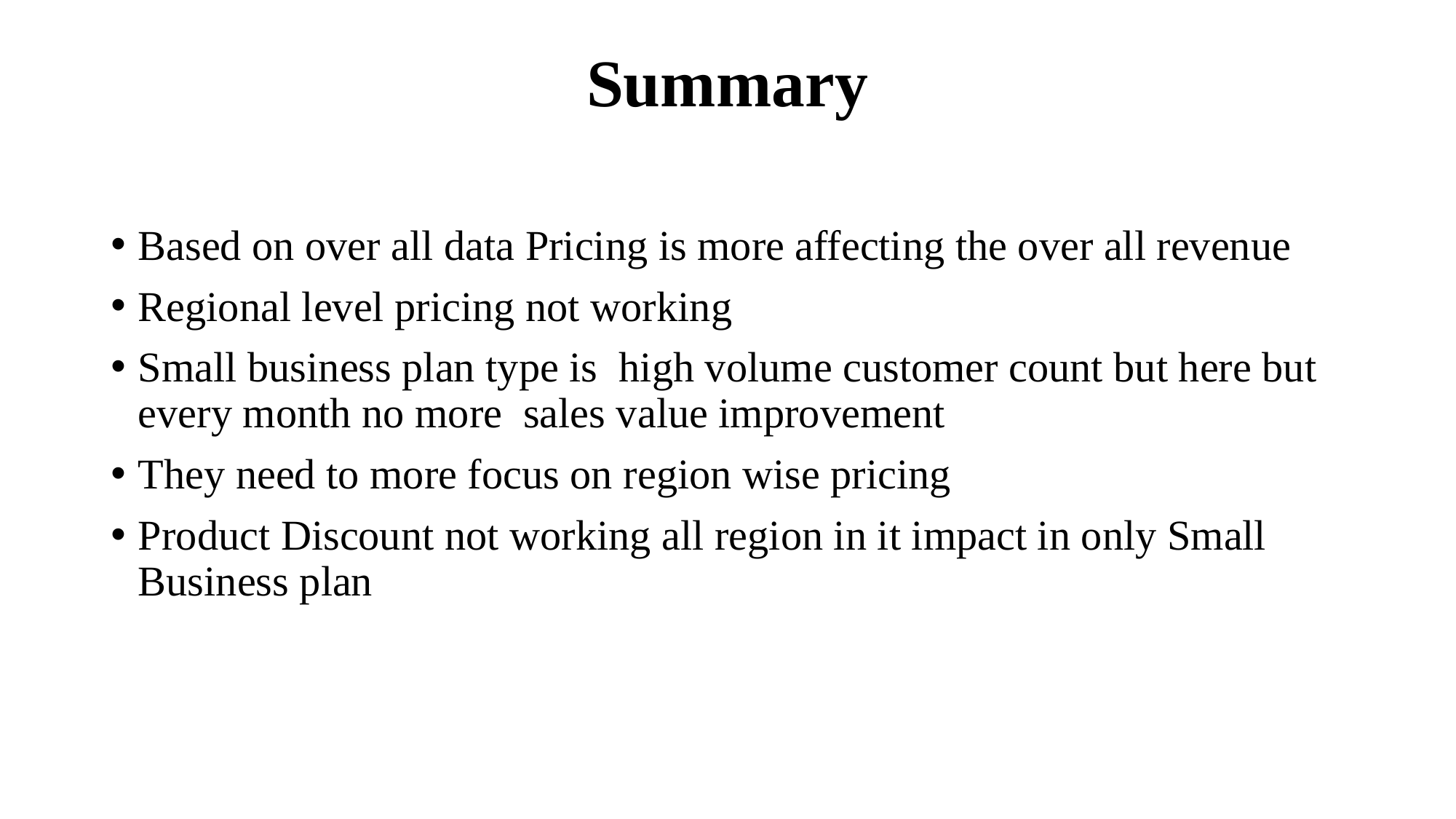

# Summary
Based on over all data Pricing is more affecting the over all revenue
Regional level pricing not working
Small business plan type is  high volume customer count but here but every month no more  sales value improvement
They need to more focus on region wise pricing
Product Discount not working all region in it impact in only Small Business plan